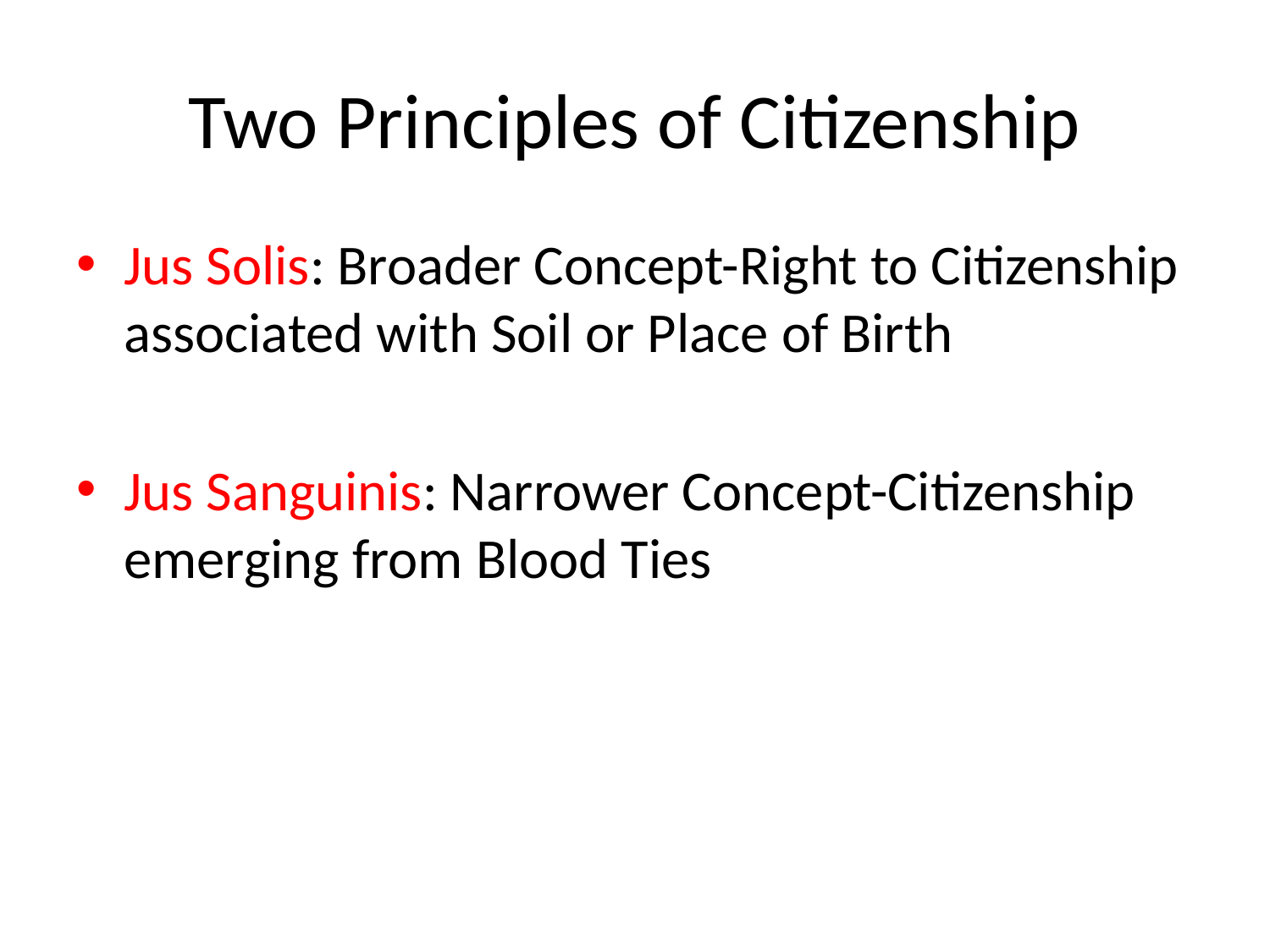

# Two Principles of Citizenship
Jus Solis: Broader Concept-Right to Citizenship associated with Soil or Place of Birth

Jus Sanguinis: Narrower Concept-Citizenship emerging from Blood Ties